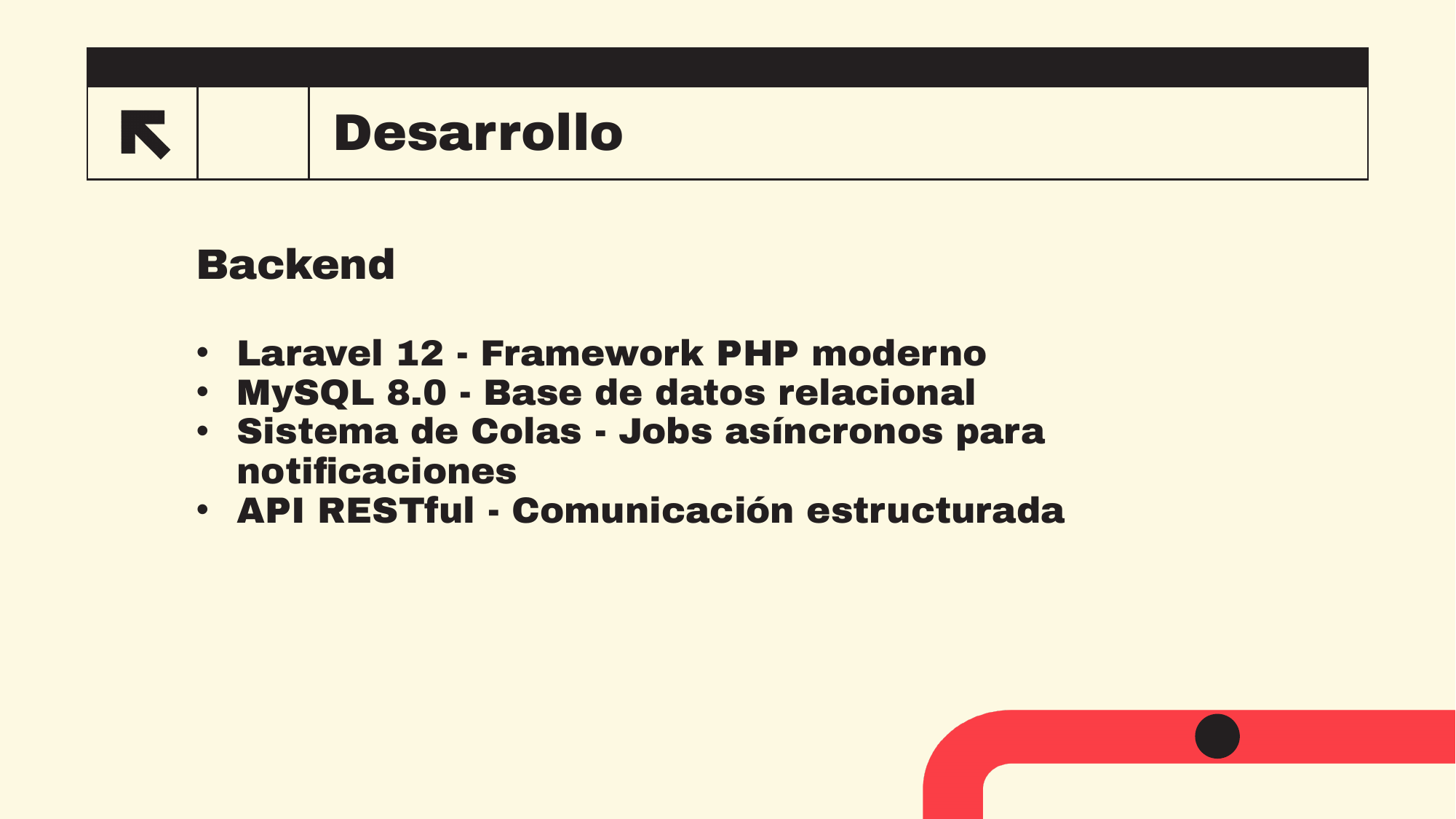

# Desarrollo
Backend

Laravel 12 - Framework PHP moderno
MySQL 8.0 - Base de datos relacional
Sistema de Colas - Jobs asíncronos para notificaciones
API RESTful - Comunicación estructurada